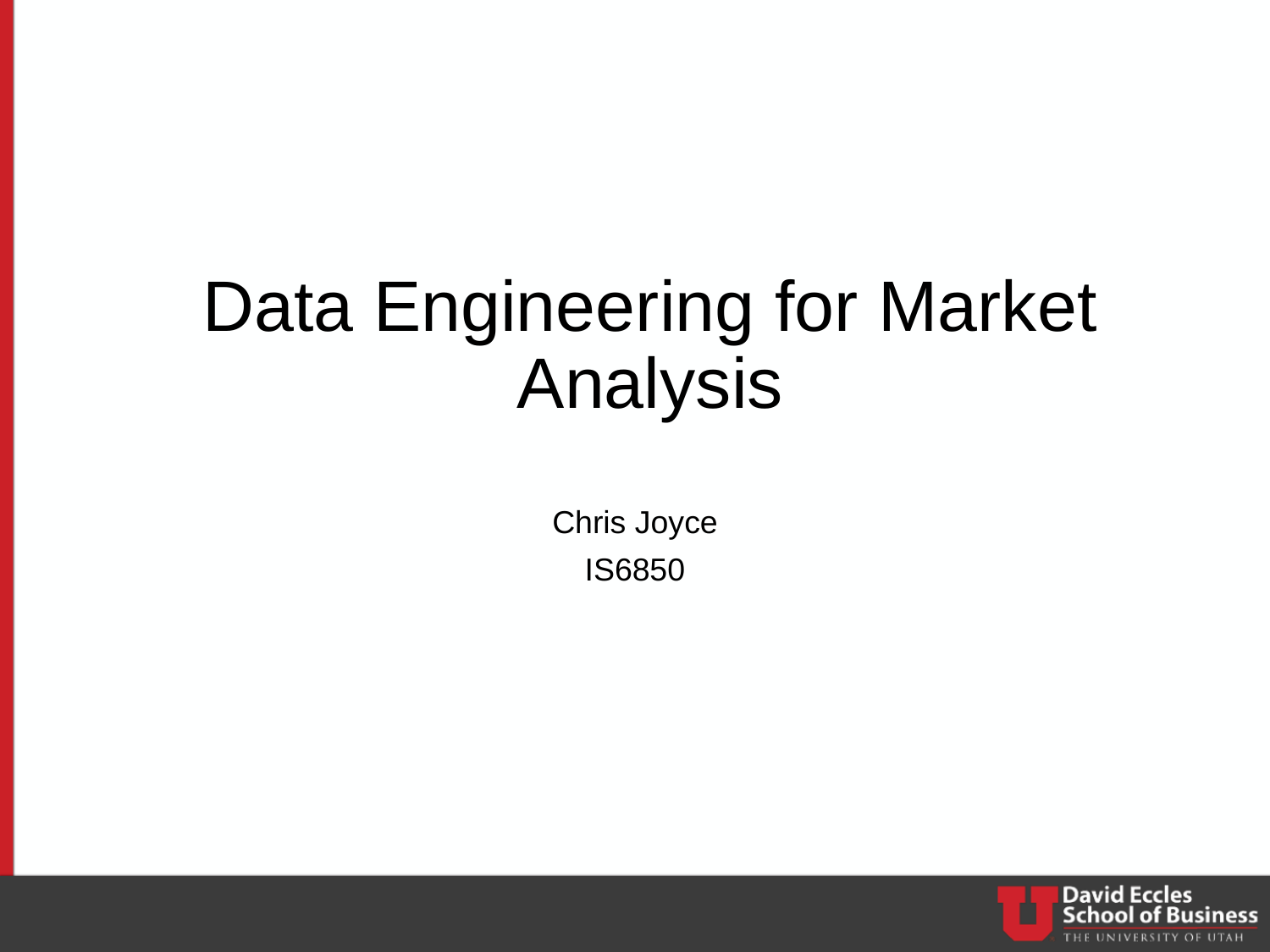

# Data Engineering for Market Analysis
Chris Joyce
IS6850